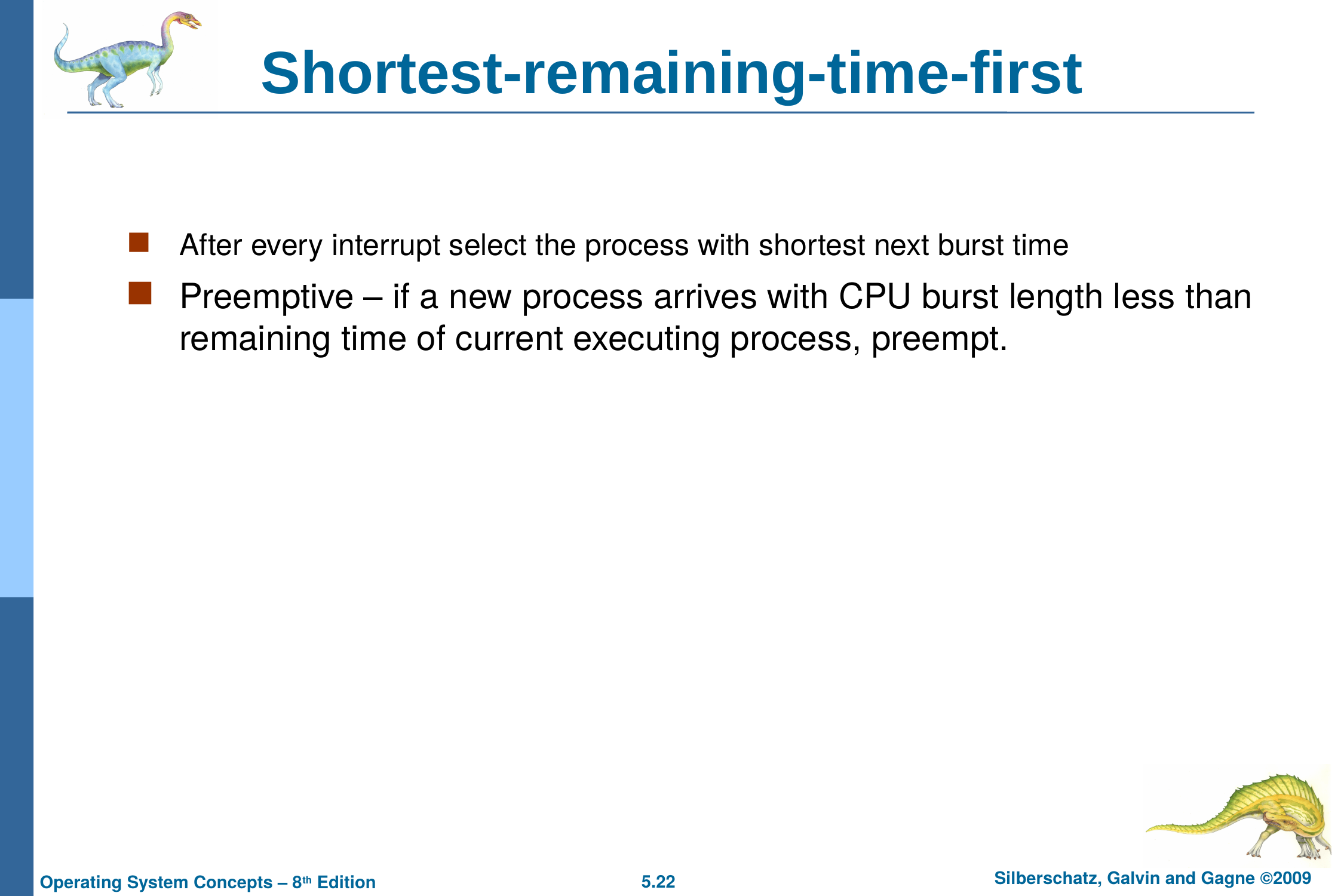

# Shortest-remaining-time-first

After every interrupt select the process with shortest next burst time
Preemptive – if a new process arrives with CPU burst length less than remaining time of current executing process, preempt.